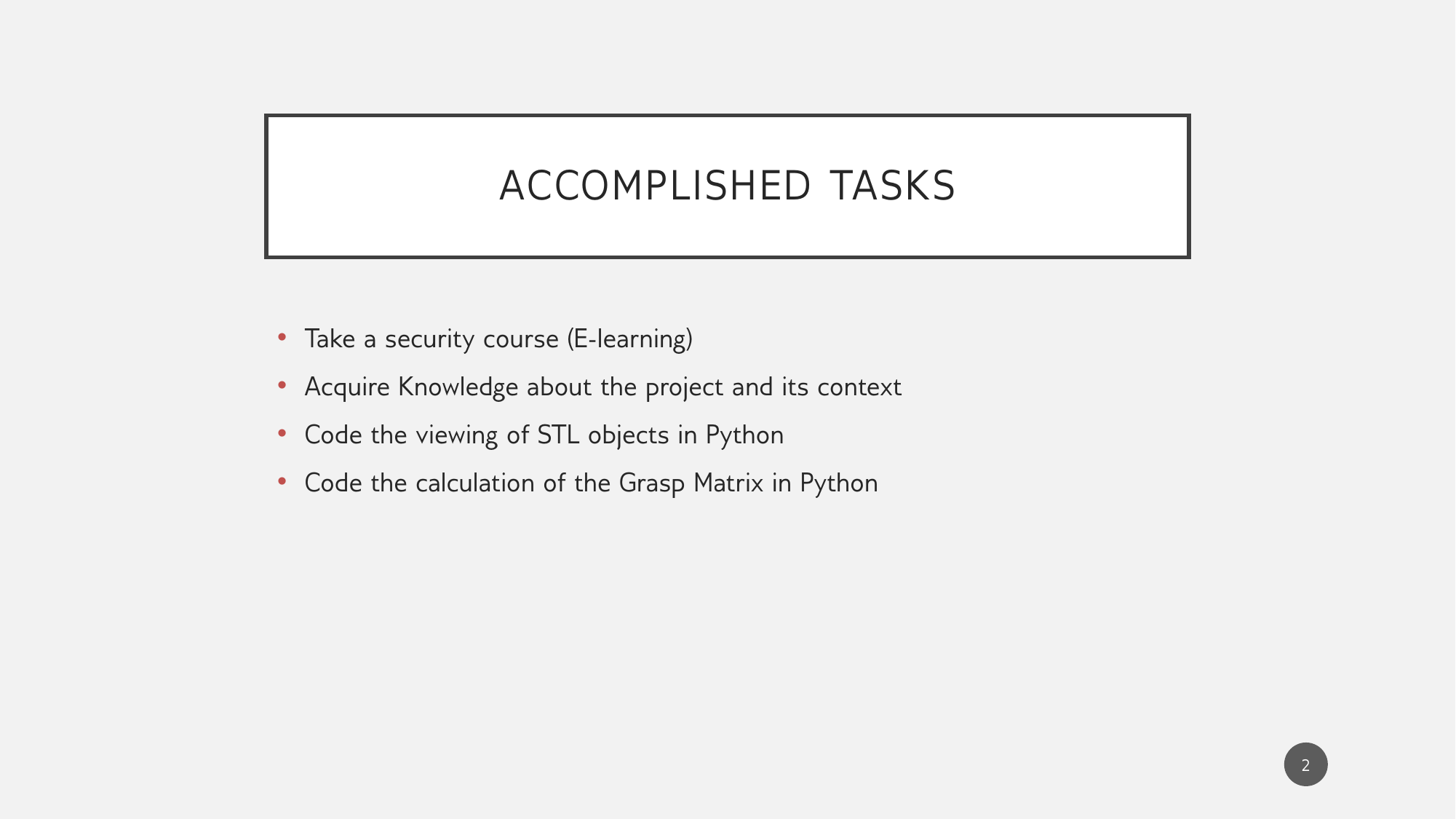

# Accomplished Tasks
Take a security course (E-learning)
Acquire Knowledge about the project and its context
Code the viewing of STL objects in Python
Code the calculation of the Grasp Matrix in Python
2